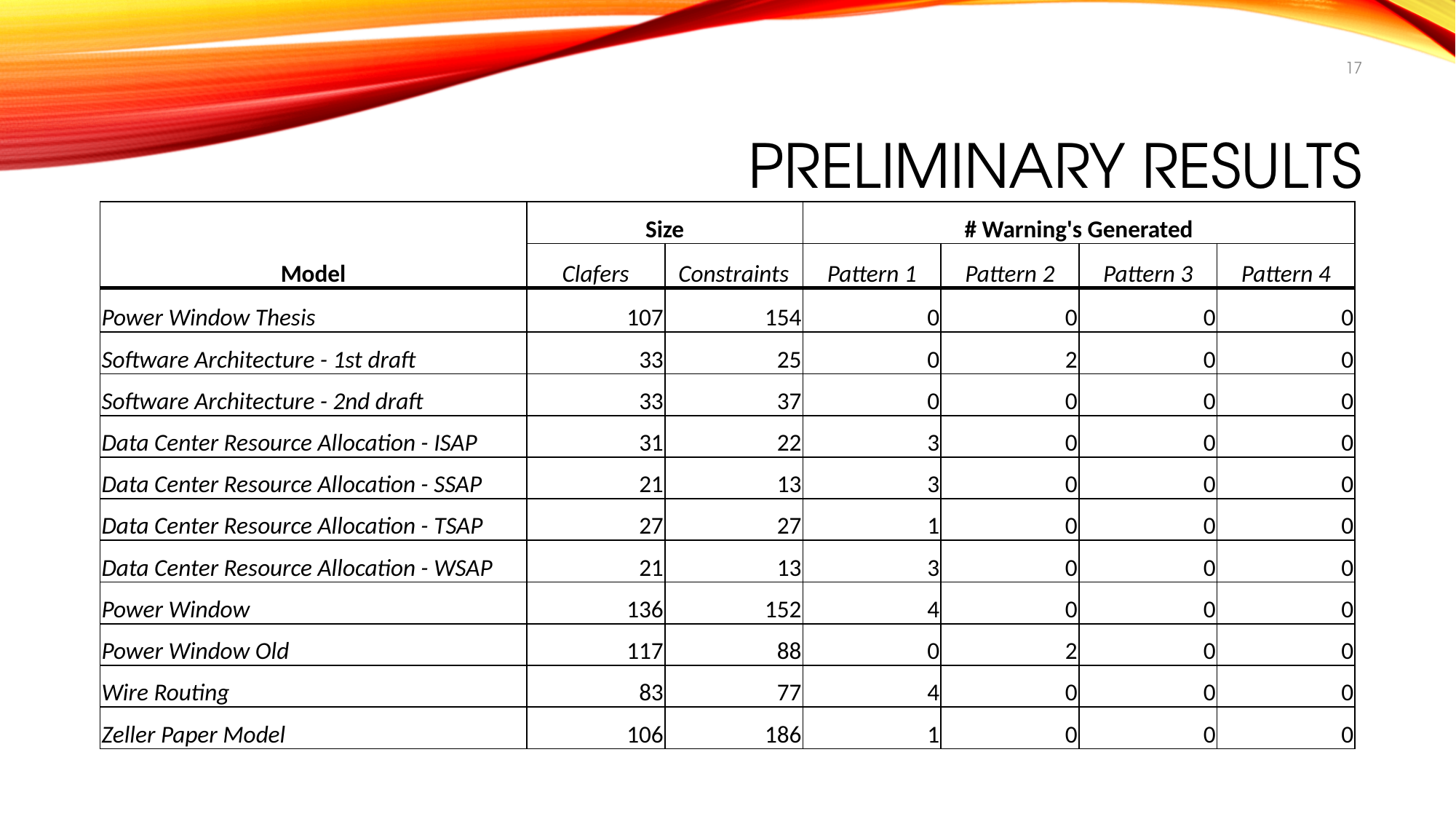

17
# Preliminary Results
| Model | Size |  | # Warning's Generated |  |  |  |
| --- | --- | --- | --- | --- | --- | --- |
|  | Clafers | Constraints | Pattern 1 | Pattern 2 | Pattern 3 | Pattern 4 |
| Power Window Thesis | 107 | 154 | 0 | 0 | 0 | 0 |
| Software Architecture - 1st draft | 33 | 25 | 0 | 2 | 0 | 0 |
| Software Architecture - 2nd draft | 33 | 37 | 0 | 0 | 0 | 0 |
| Data Center Resource Allocation - ISAP | 31 | 22 | 3 | 0 | 0 | 0 |
| Data Center Resource Allocation - SSAP | 21 | 13 | 3 | 0 | 0 | 0 |
| Data Center Resource Allocation - TSAP | 27 | 27 | 1 | 0 | 0 | 0 |
| Data Center Resource Allocation - WSAP | 21 | 13 | 3 | 0 | 0 | 0 |
| Power Window | 136 | 152 | 4 | 0 | 0 | 0 |
| Power Window Old | 117 | 88 | 0 | 2 | 0 | 0 |
| Wire Routing | 83 | 77 | 4 | 0 | 0 | 0 |
| Zeller Paper Model | 106 | 186 | 1 | 0 | 0 | 0 |